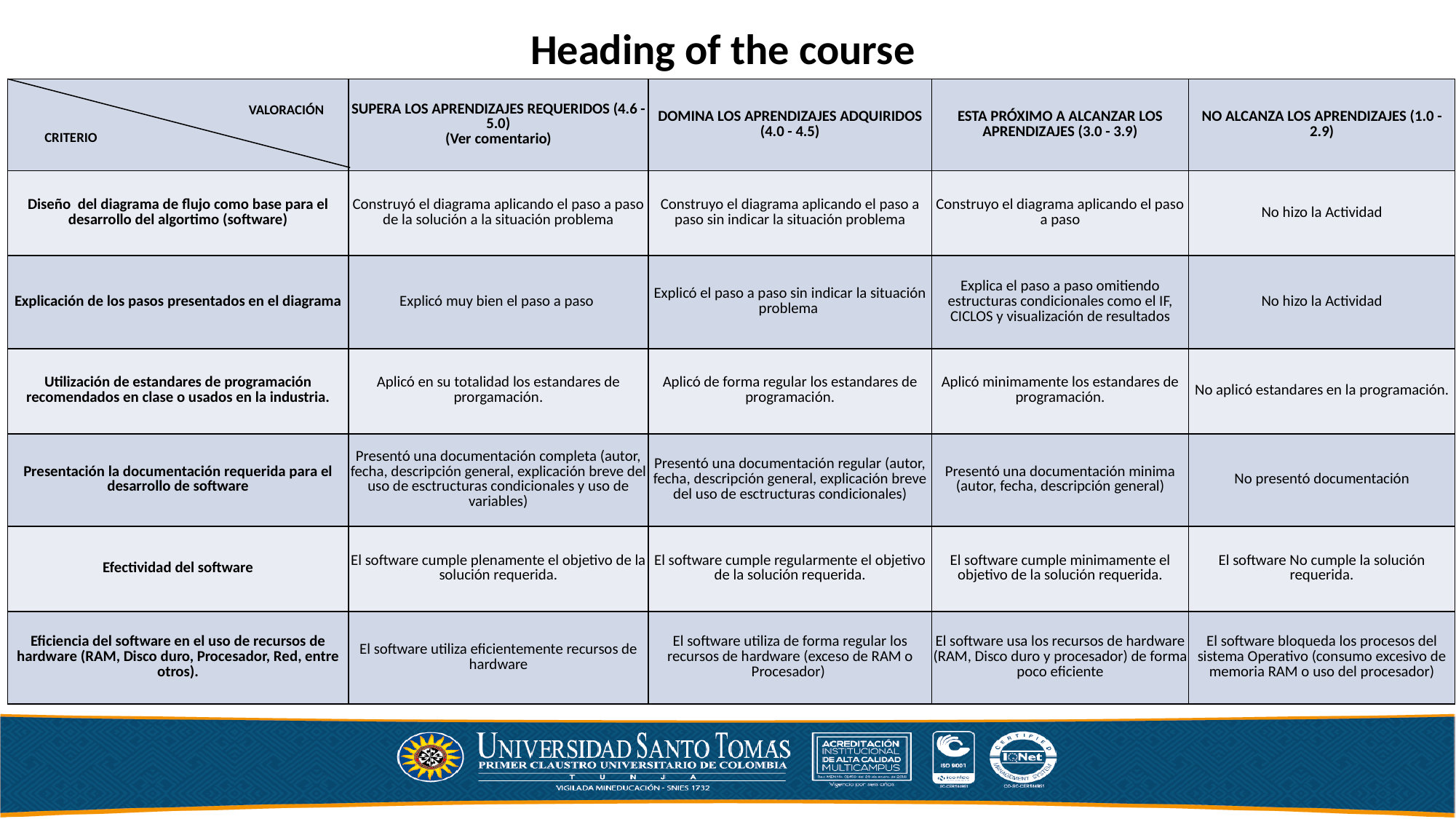

Heading of the course
| VALORACIÓN CRITERIO | SUPERA LOS APRENDIZAJES REQUERIDOS (4.6 - 5.0) (Ver comentario) | DOMINA LOS APRENDIZAJES ADQUIRIDOS (4.0 - 4.5) | ESTA PRÓXIMO A ALCANZAR LOS APRENDIZAJES (3.0 - 3.9) | NO ALCANZA LOS APRENDIZAJES (1.0 - 2.9) |
| --- | --- | --- | --- | --- |
| Diseño del diagrama de flujo como base para el desarrollo del algortimo (software) | Construyó el diagrama aplicando el paso a paso de la solución a la situación problema | Construyo el diagrama aplicando el paso a paso sin indicar la situación problema | Construyo el diagrama aplicando el paso a paso | No hizo la Actividad |
| Explicación de los pasos presentados en el diagrama | Explicó muy bien el paso a paso | Explicó el paso a paso sin indicar la situación problema | Explica el paso a paso omitiendo estructuras condicionales como el IF, CICLOS y visualización de resultados | No hizo la Actividad |
| Utilización de estandares de programación recomendados en clase o usados en la industria. | Aplicó en su totalidad los estandares de prorgamación. | Aplicó de forma regular los estandares de programación. | Aplicó minimamente los estandares de programación. | No aplicó estandares en la programación. |
| Presentación la documentación requerida para el desarrollo de software | Presentó una documentación completa (autor, fecha, descripción general, explicación breve del uso de esctructuras condicionales y uso de variables) | Presentó una documentación regular (autor, fecha, descripción general, explicación breve del uso de esctructuras condicionales) | Presentó una documentación minima (autor, fecha, descripción general) | No presentó documentación |
| Efectividad del software | El software cumple plenamente el objetivo de la solución requerida. | El software cumple regularmente el objetivo de la solución requerida. | El software cumple minimamente el objetivo de la solución requerida. | El software No cumple la solución requerida. |
| Eficiencia del software en el uso de recursos de hardware (RAM, Disco duro, Procesador, Red, entre otros). | El software utiliza eficientemente recursos de hardware | El software utiliza de forma regular los recursos de hardware (exceso de RAM o Procesador) | El software usa los recursos de hardware (RAM, Disco duro y procesador) de forma poco eficiente | El software bloqueda los procesos del sistema Operativo (consumo excesivo de memoria RAM o uso del procesador) |